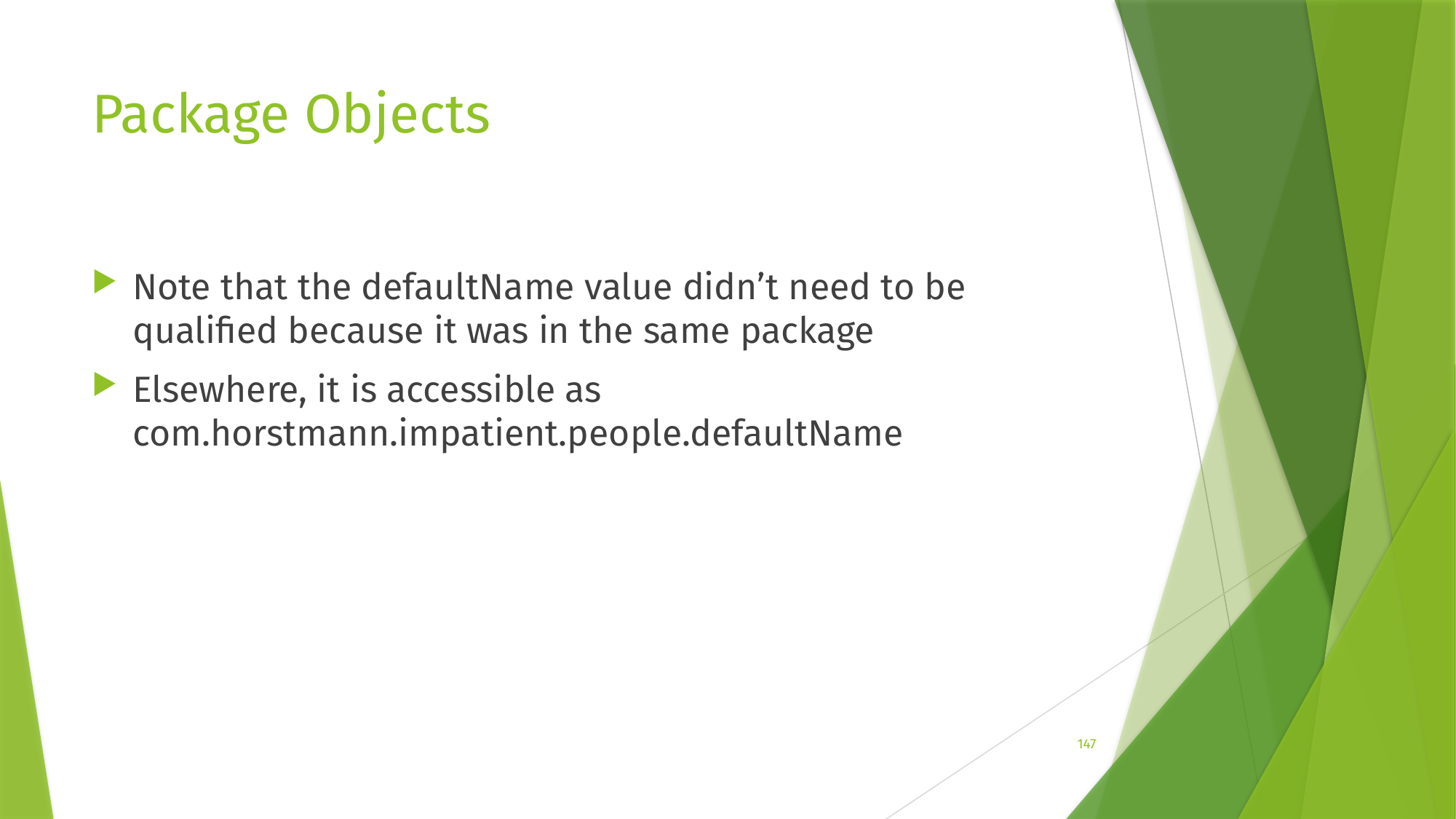

# Package Objects
Note that the defaultName value didn’t need to be qualified because it was in the same package
Elsewhere, it is accessible as com.horstmann.impatient.people.defaultName

147